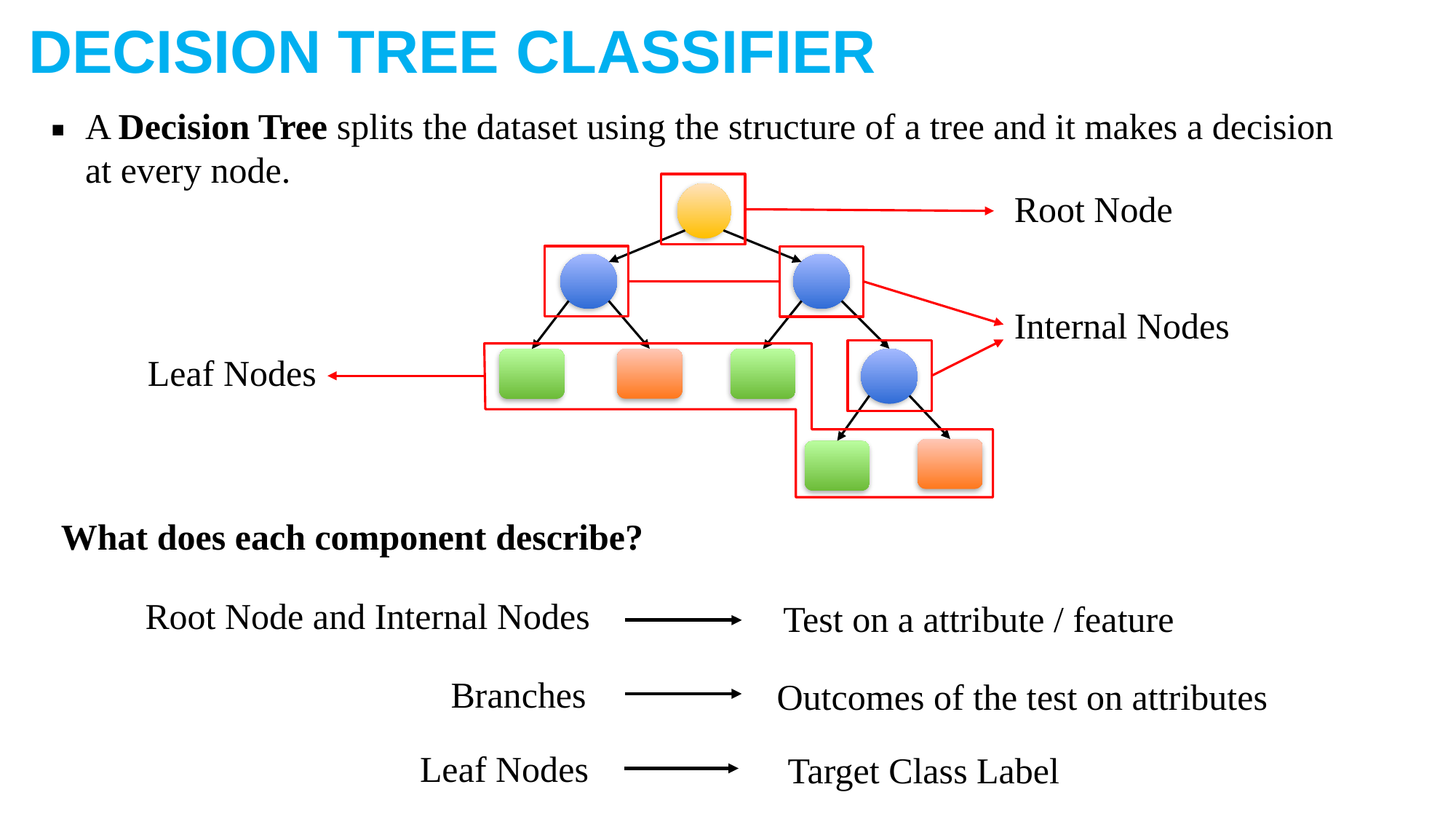

DECISION TREE CLASSIFIER
A Decision Tree splits the dataset using the structure of a tree and it makes a decision at every node.

Root Node

Internal Nodes

Leaf Nodes
What does each component describe?
Root Node and Internal Nodes
Test on a attribute / feature
Branches
Outcomes of the test on attributes
Leaf Nodes
Target Class Label